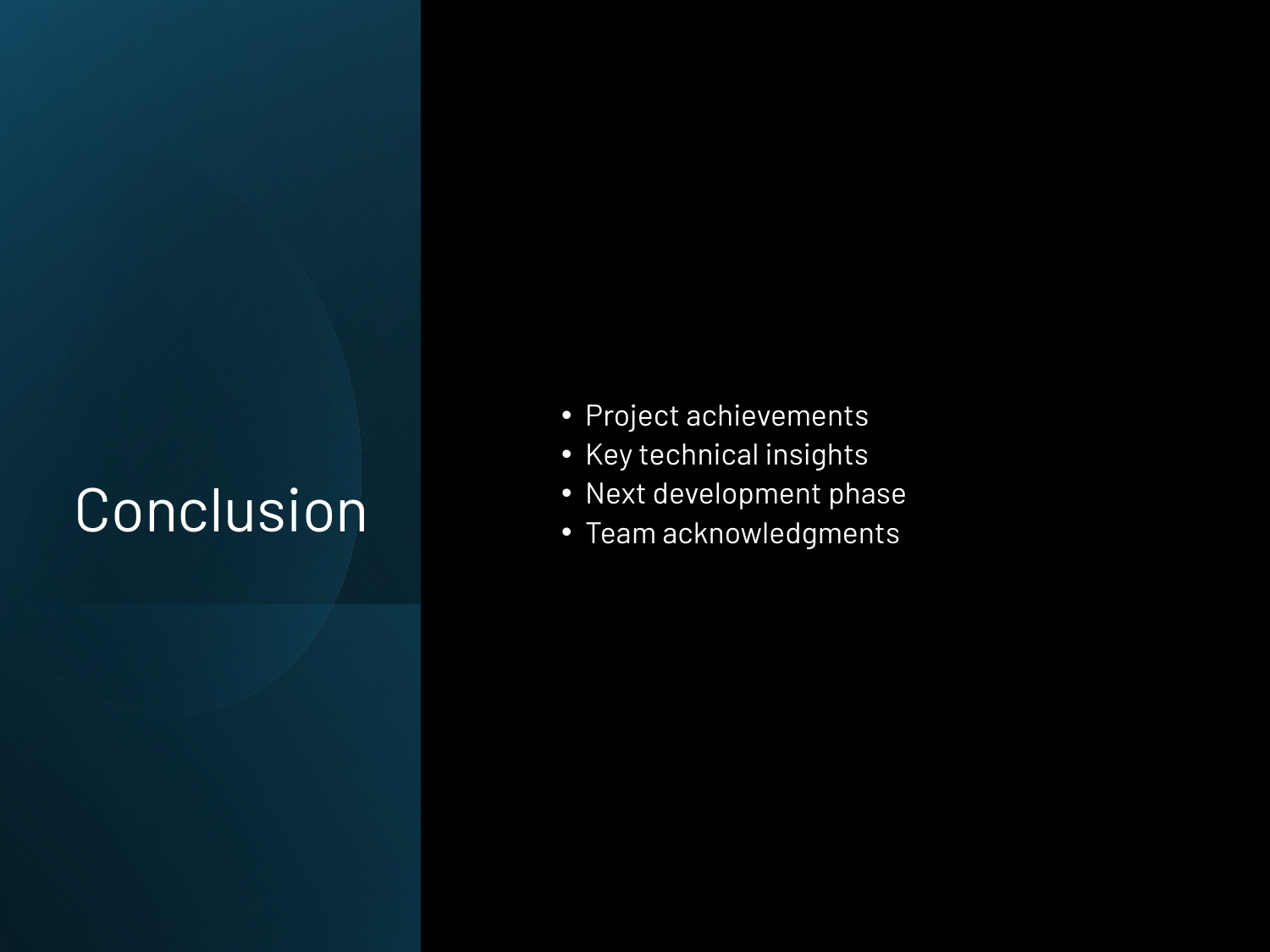

# Conclusion
Project achievements
Key technical insights
Next development phase
Team acknowledgments